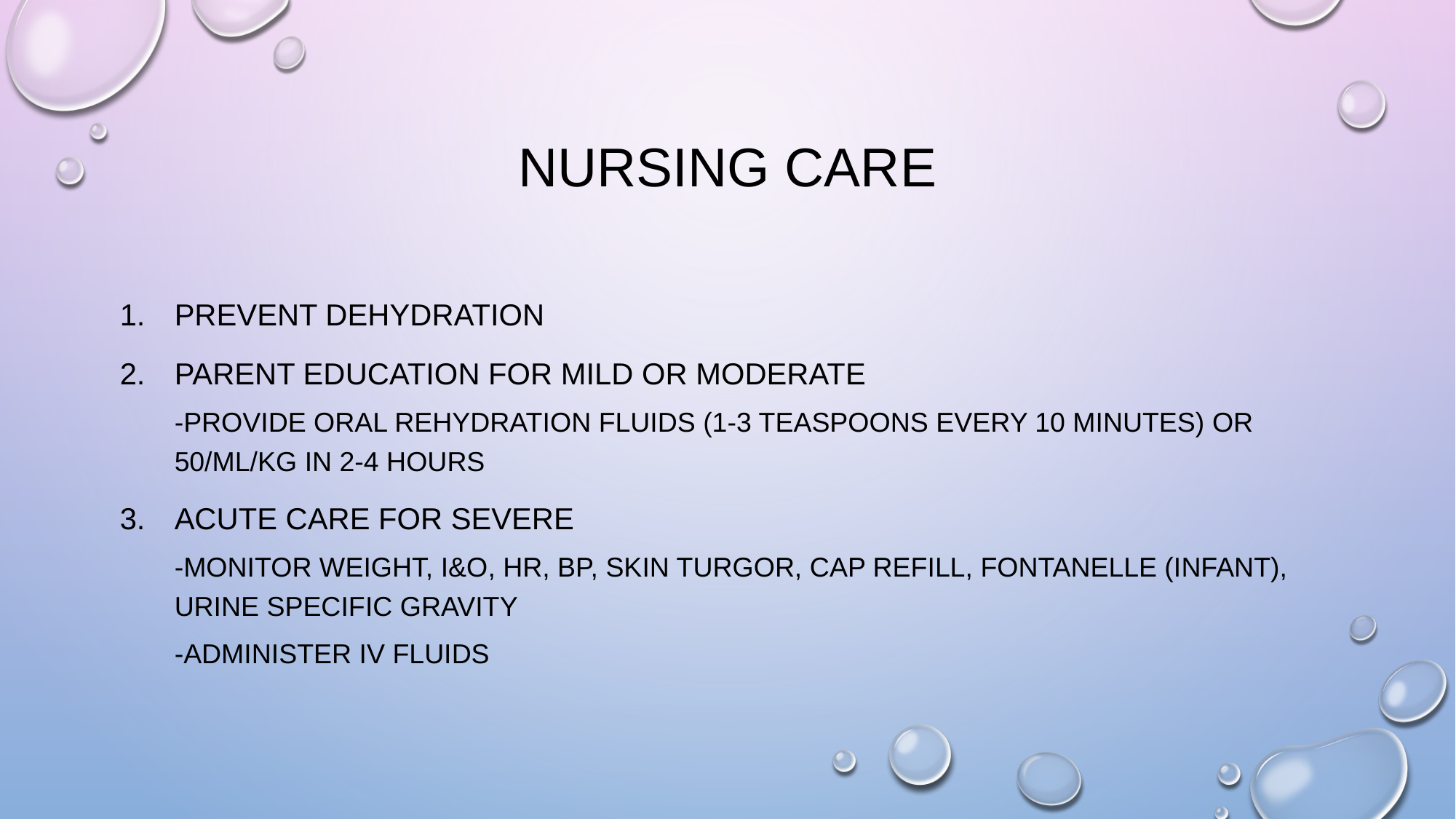

# Nursing Care
Prevent dehydration
Parent education for mild or moderate
-Provide oral rehydration fluids (1-3 teaspoons every 10 minutes) or 50/ml/kg in 2-4 hours
Acute care for severe
-Monitor weight, I&O, HR, BP, skin turgor, cap refill, fontanelle (infant), urine specific gravity
-Administer IV fluids